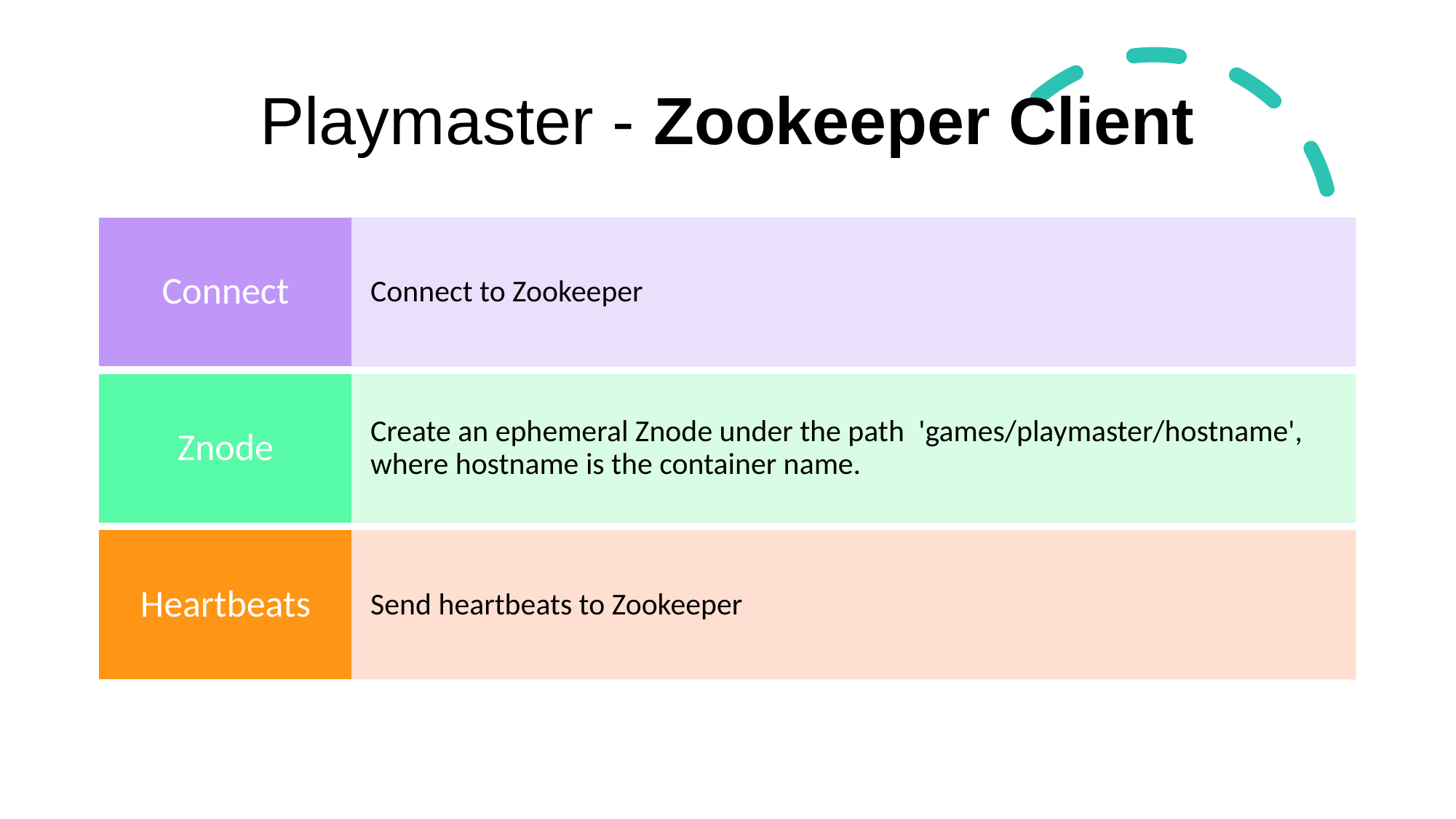

# Playmaster - Zookeeper Client

Connect to Zookeeper
Connect
Create an ephemeral Znode under the path  'games/playmaster/hostname', where hostname is the container name.
Znode
Send heartbeats to Zookeeper
Heartbeats